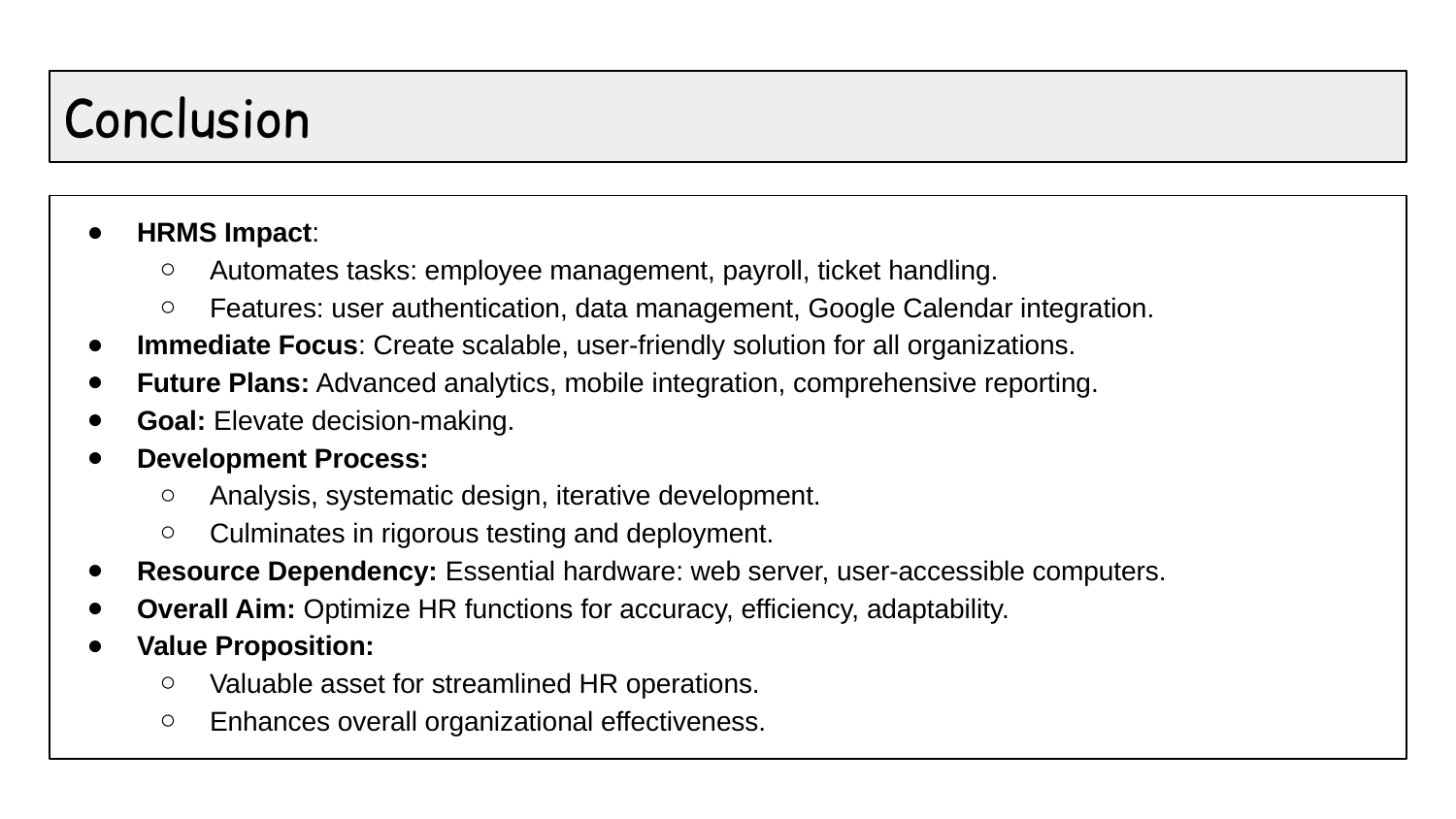

# Conclusion

HRMS Impact:
Automates tasks: employee management, payroll, ticket handling.
Features: user authentication, data management, Google Calendar integration.
Immediate Focus: Create scalable, user-friendly solution for all organizations.
Future Plans: Advanced analytics, mobile integration, comprehensive reporting.
Goal: Elevate decision-making.
Development Process:
Analysis, systematic design, iterative development.
Culminates in rigorous testing and deployment.
Resource Dependency: Essential hardware: web server, user-accessible computers.
Overall Aim: Optimize HR functions for accuracy, efficiency, adaptability.
Value Proposition:
Valuable asset for streamlined HR operations.
Enhances overall organizational effectiveness.